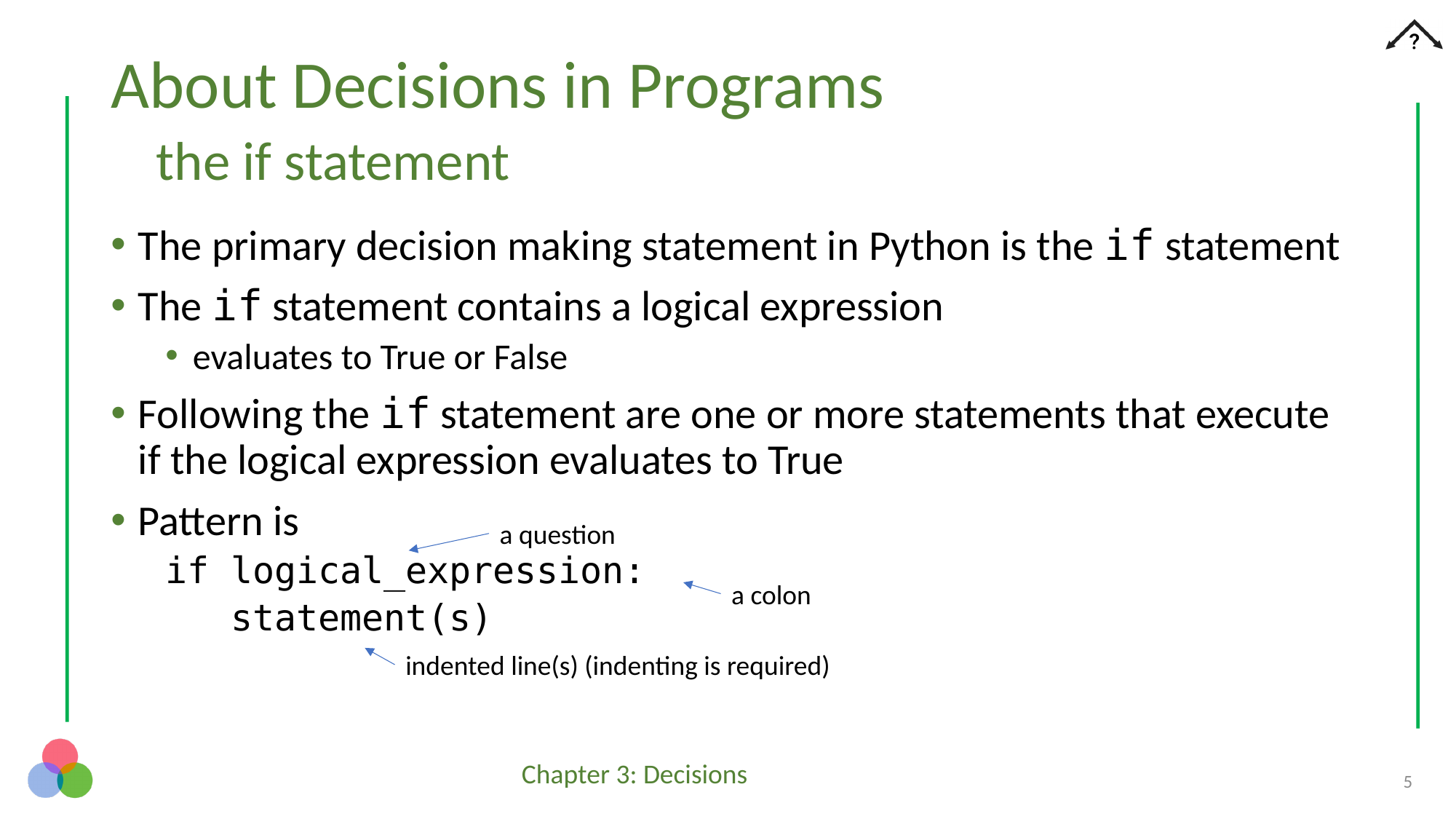

# About Decisions in Programs the if statement
The primary decision making statement in Python is the if statement
The if statement contains a logical expression
evaluates to True or False
Following the if statement are one or more statements that execute if the logical expression evaluates to True
Pattern is
if logical_expression:
   statement(s)

a question
a colon
indented line(s) (indenting is required)
5